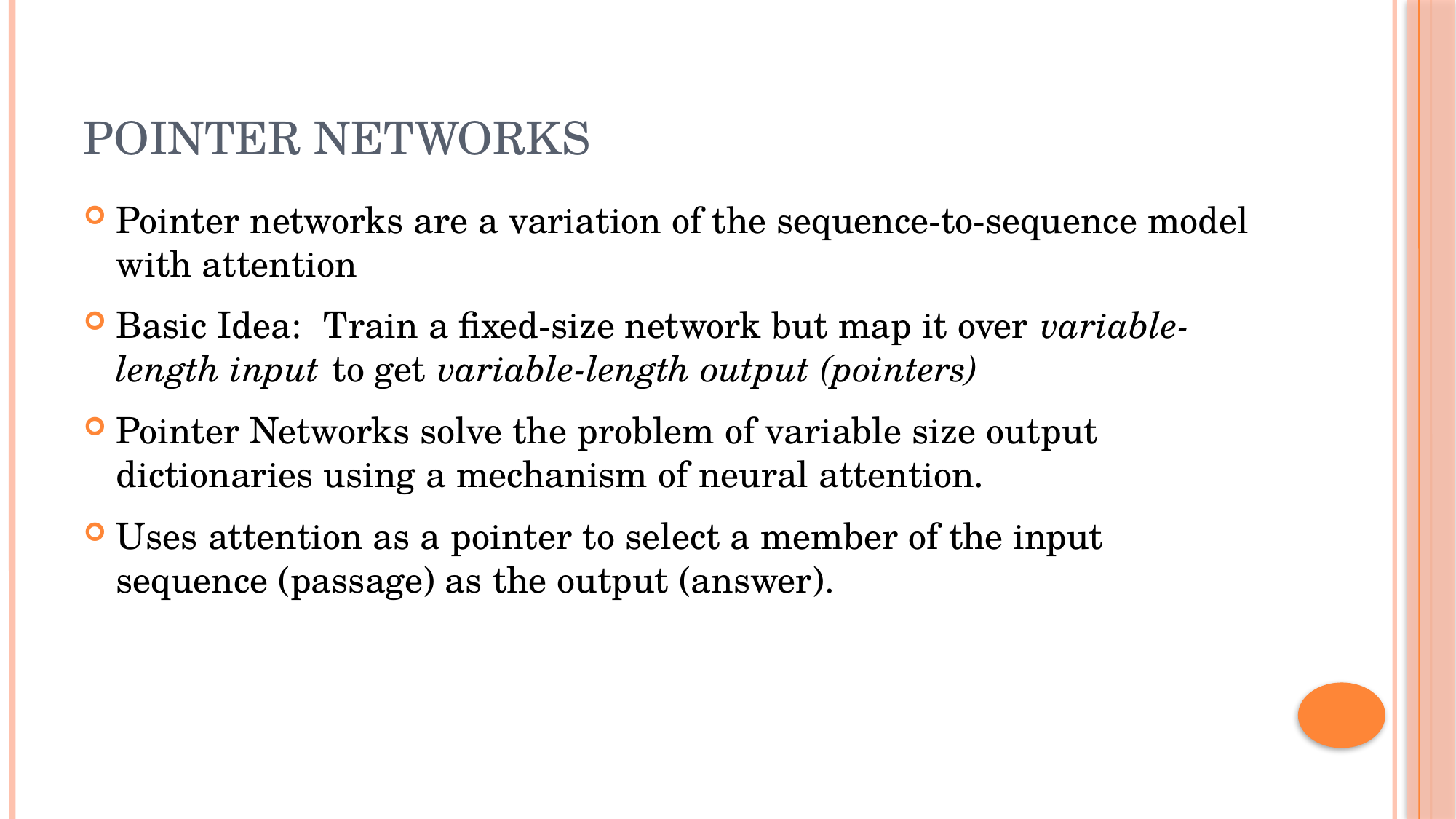

# Pointer Networks
Pointer networks are a variation of the sequence-to-sequence model with attention
Basic Idea:  Train a fixed-size network but map it over variable-length input to get variable-length output (pointers)
Pointer Networks solve the problem of variable size output dictionaries using a mechanism of neural attention.
Uses attention as a pointer to select a member of the input sequence (passage) as the output (answer).